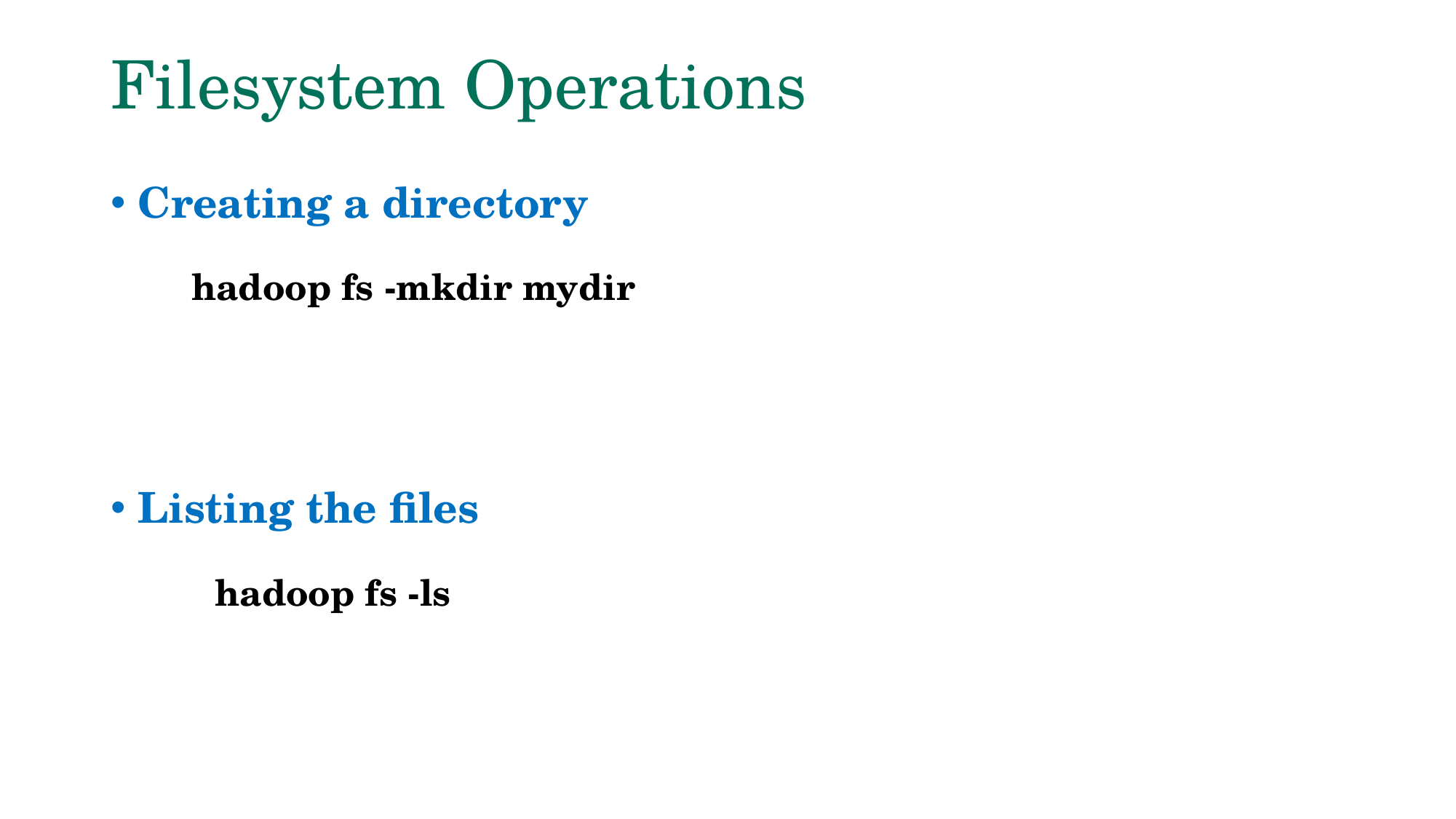

# Filesystem Operations
Creating a directory

Listing the files

hadoop fs -mkdir mydir
hadoop fs -ls